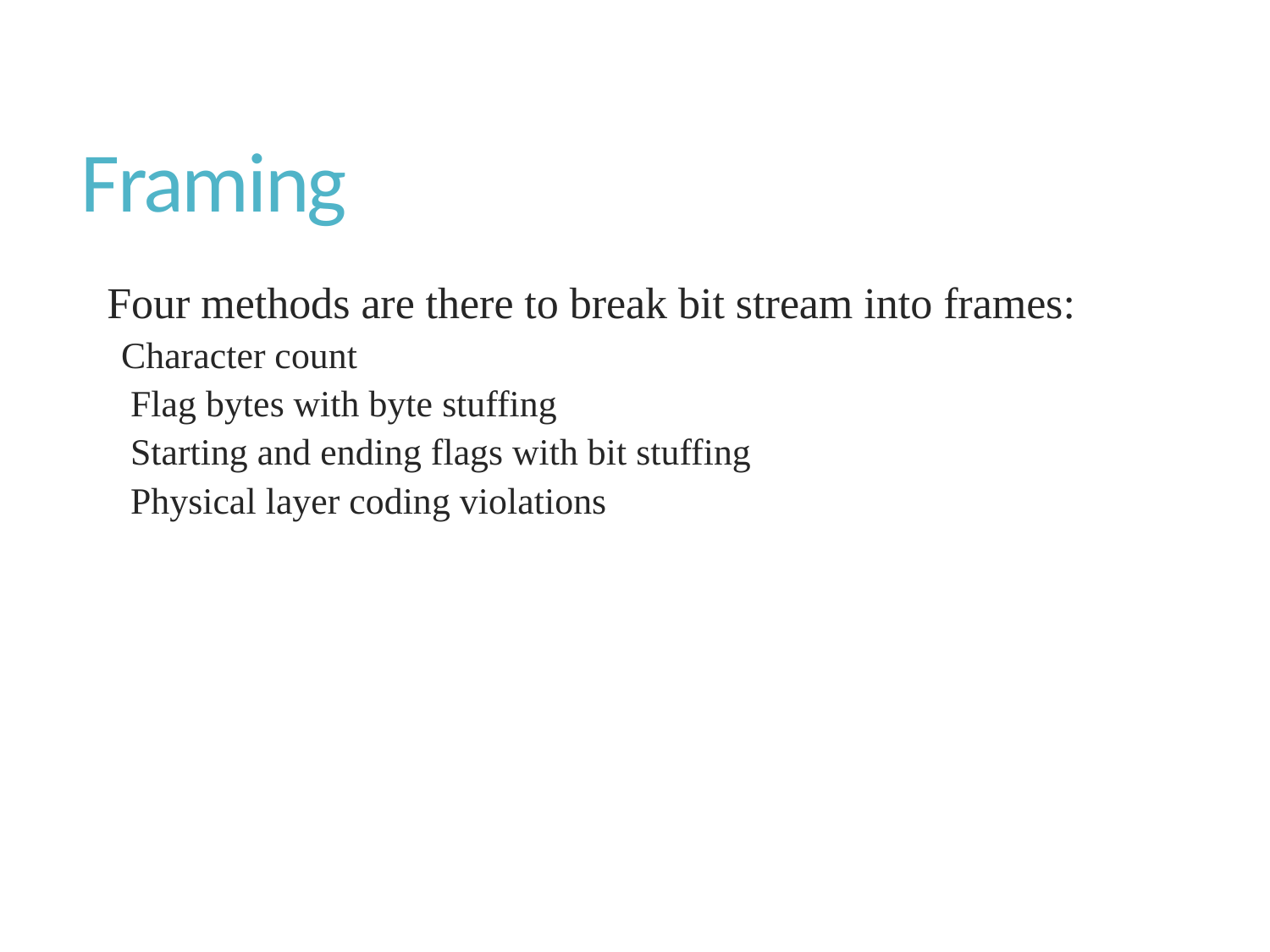

# Framing
 Four methods are there to break bit stream into frames:
Character count
 Flag bytes with byte stuffing
 Starting and ending flags with bit stuffing
 Physical layer coding violations